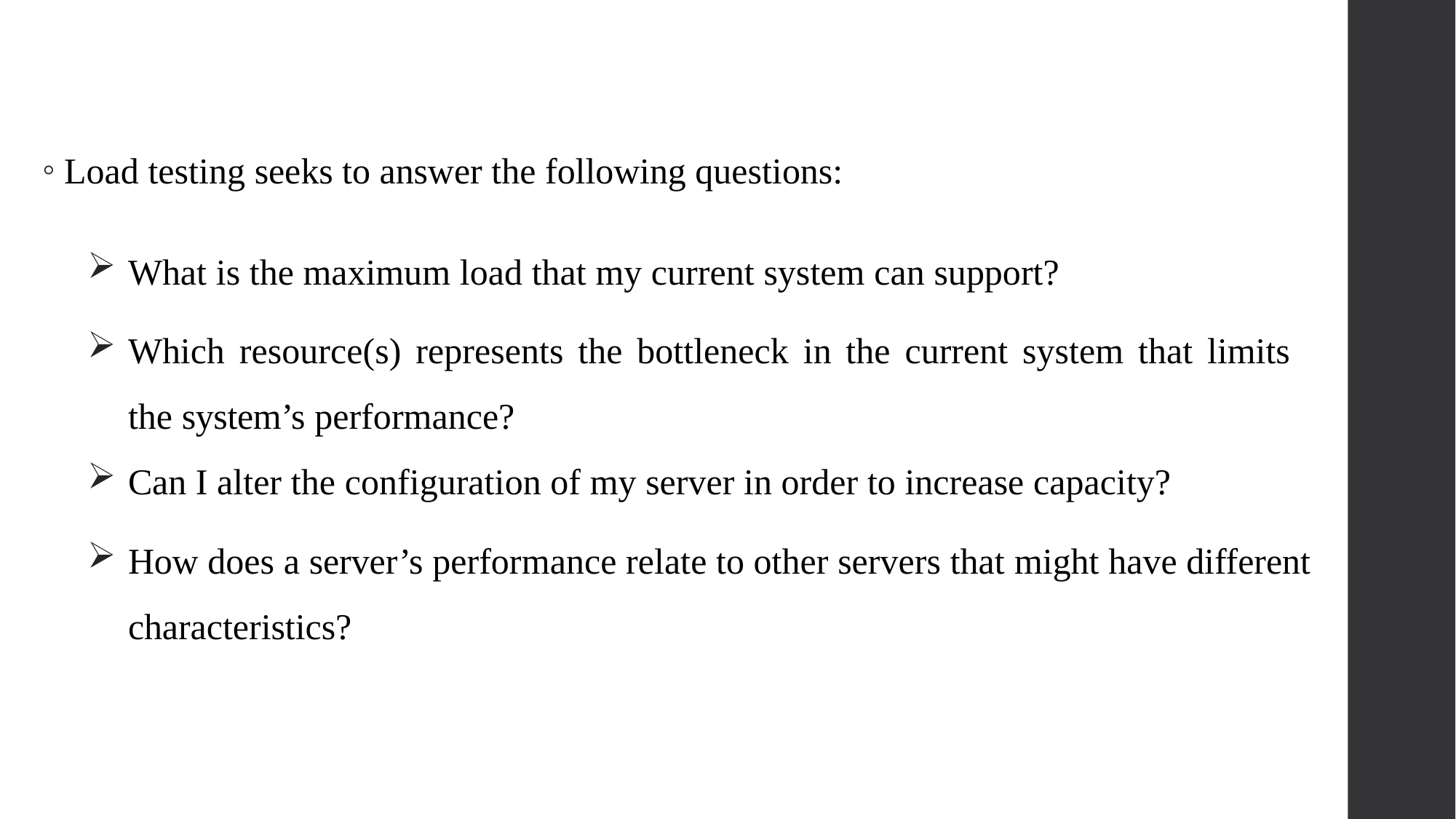

Load testing seeks to answer the following questions:
What is the maximum load that my current system can support?
Which resource(s) represents the bottleneck in the current system that limits the system’s performance?
Can I alter the configuration of my server in order to increase capacity?
How does a server’s performance relate to other servers that might have different characteristics?
47